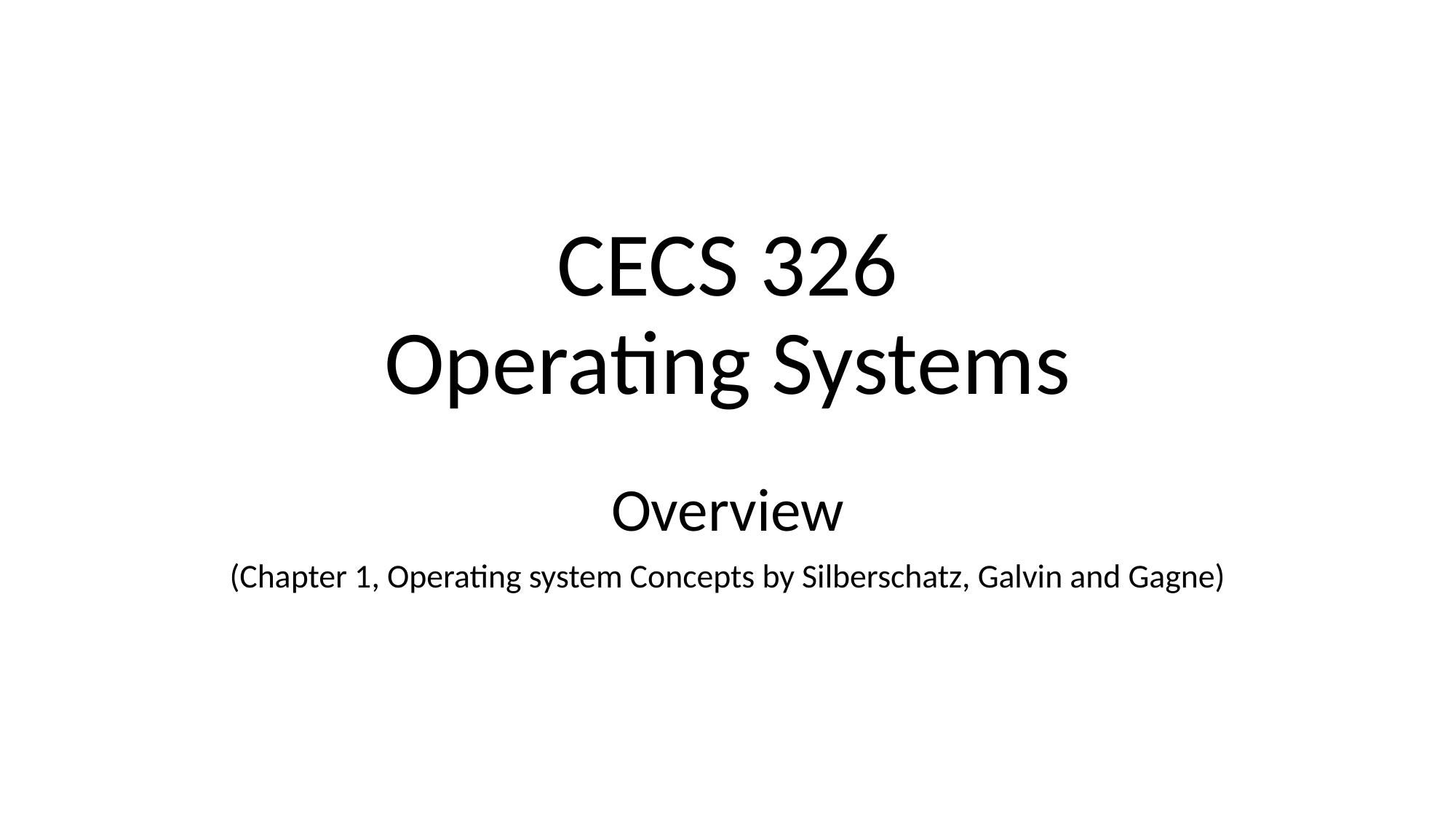

# CECS 326 Operating Systems
Overview
(Chapter 1, Operating system Concepts by Silberschatz, Galvin and Gagne)